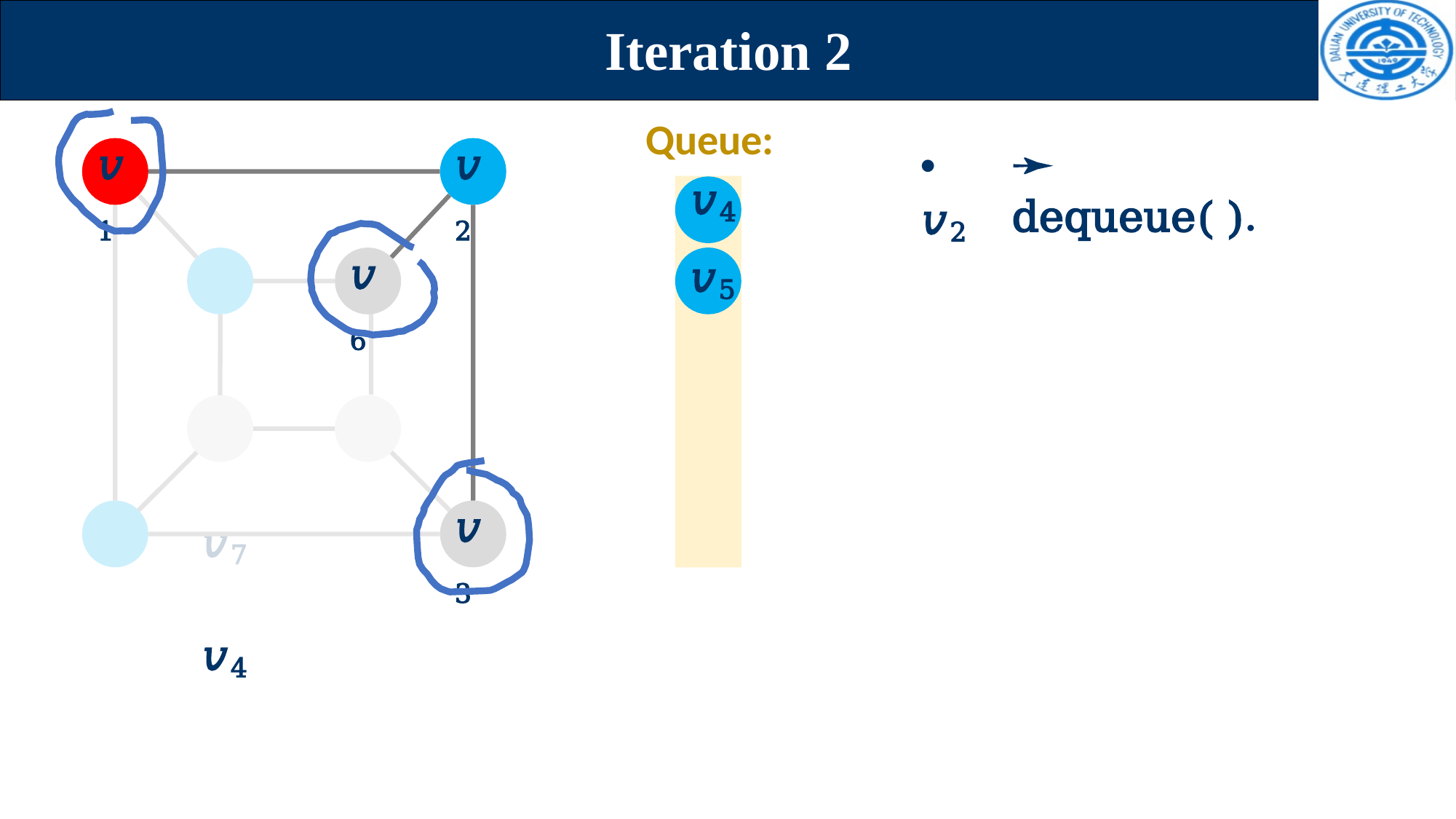

# Iteration 2

Queue:

𝑣2
𝑣1
• 𝑣2
➛ dequeue( ).

𝑣4
𝑣5

𝑣6
𝑣5

𝑣8	𝑣7

𝑣4
𝑣3